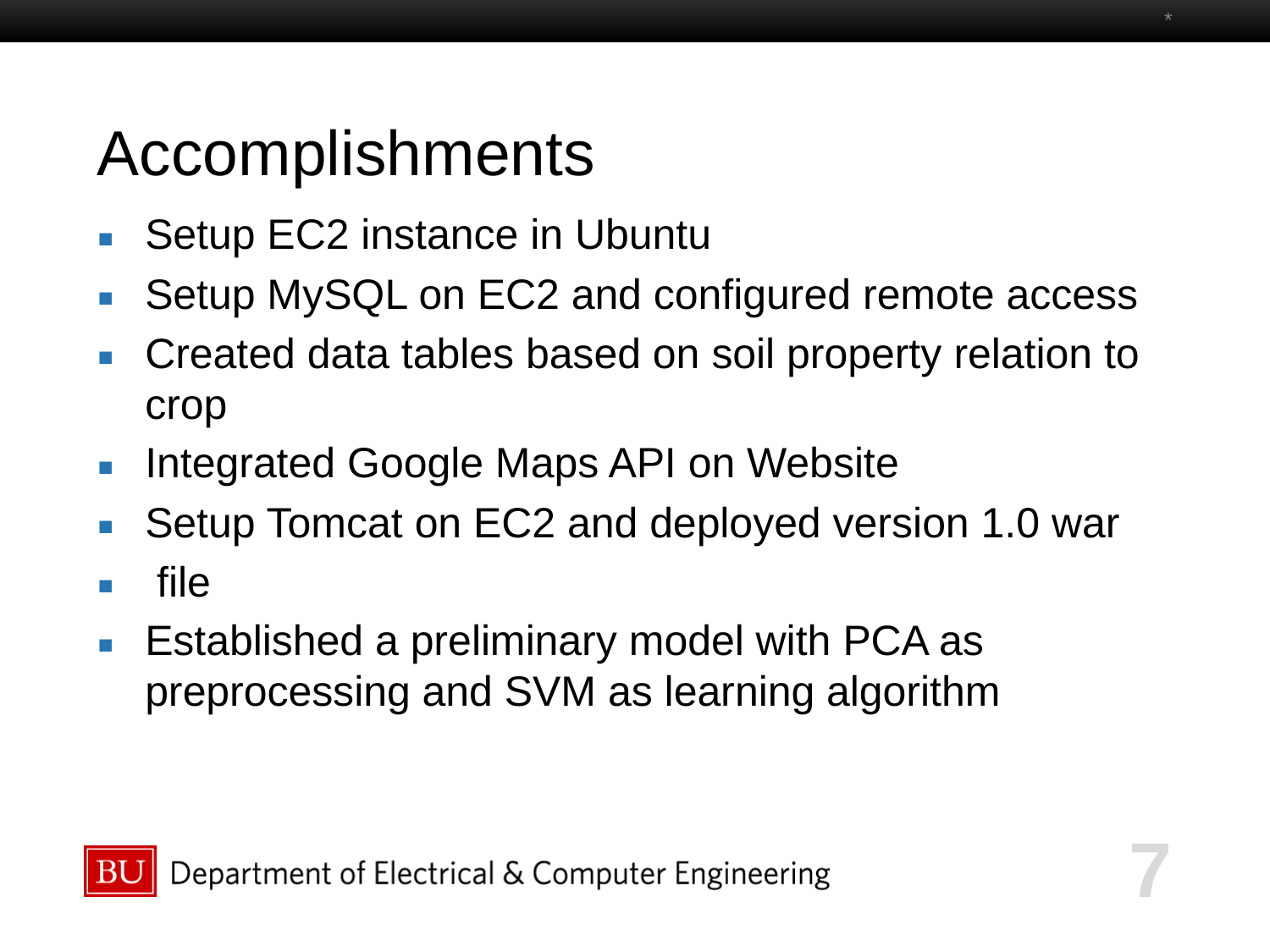

*
# Accomplishments
Setup EC2 instance in Ubuntu
Setup MySQL on EC2 and configured remote access
Created data tables based on soil property relation to crop
Integrated Google Maps API on Website
Setup Tomcat on EC2 and deployed version 1.0 war
 file
Established a preliminary model with PCA as preprocessing and SVM as learning algorithm
7